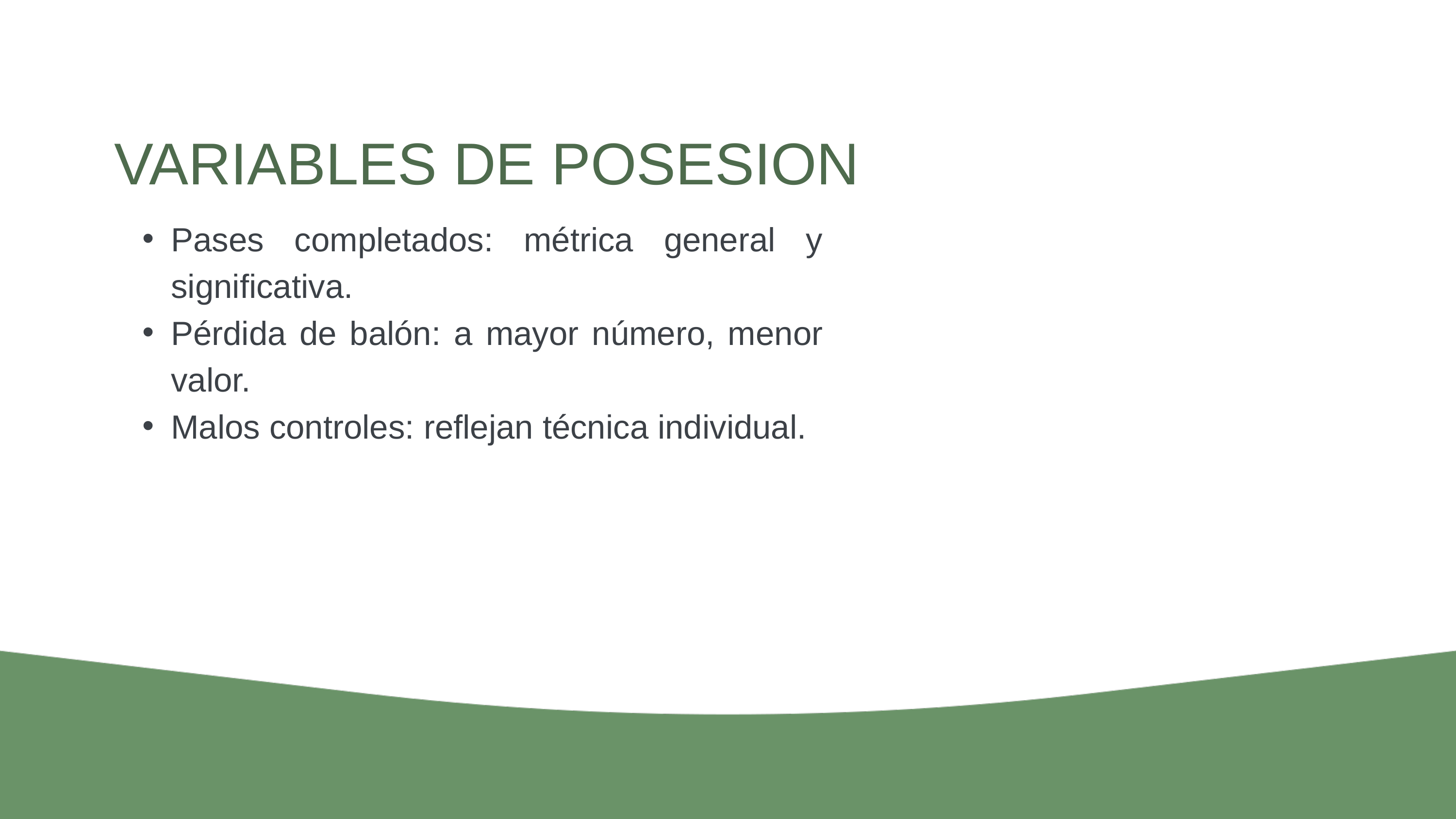

VARIABLES DE POSESION
Pases completados: métrica general y significativa.
Pérdida de balón: a mayor número, menor valor.
Malos controles: reflejan técnica individual.